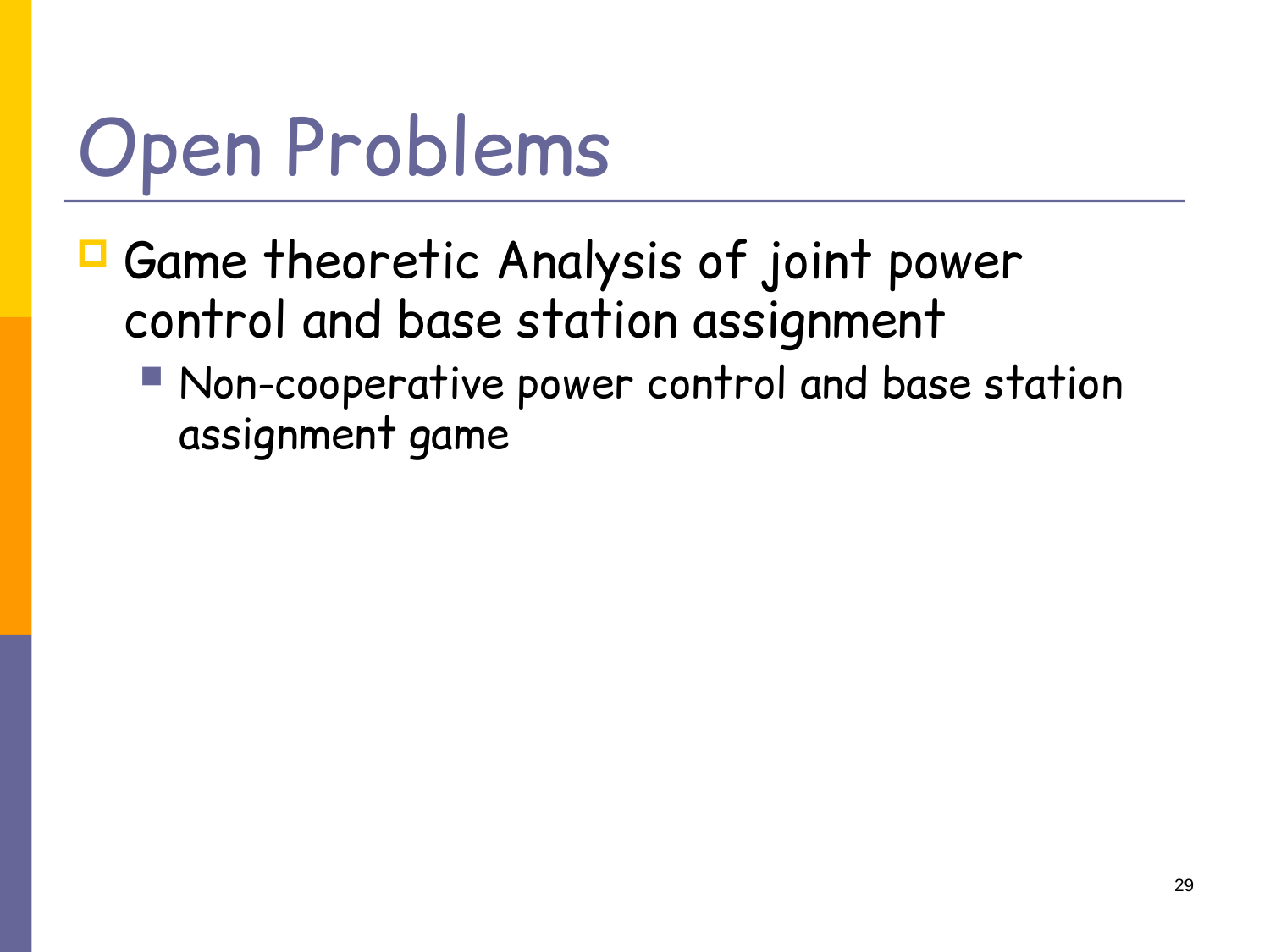

# Open Problems
Game theoretic Analysis of joint power control and base station assignment
Non-cooperative power control and base station assignment game
29